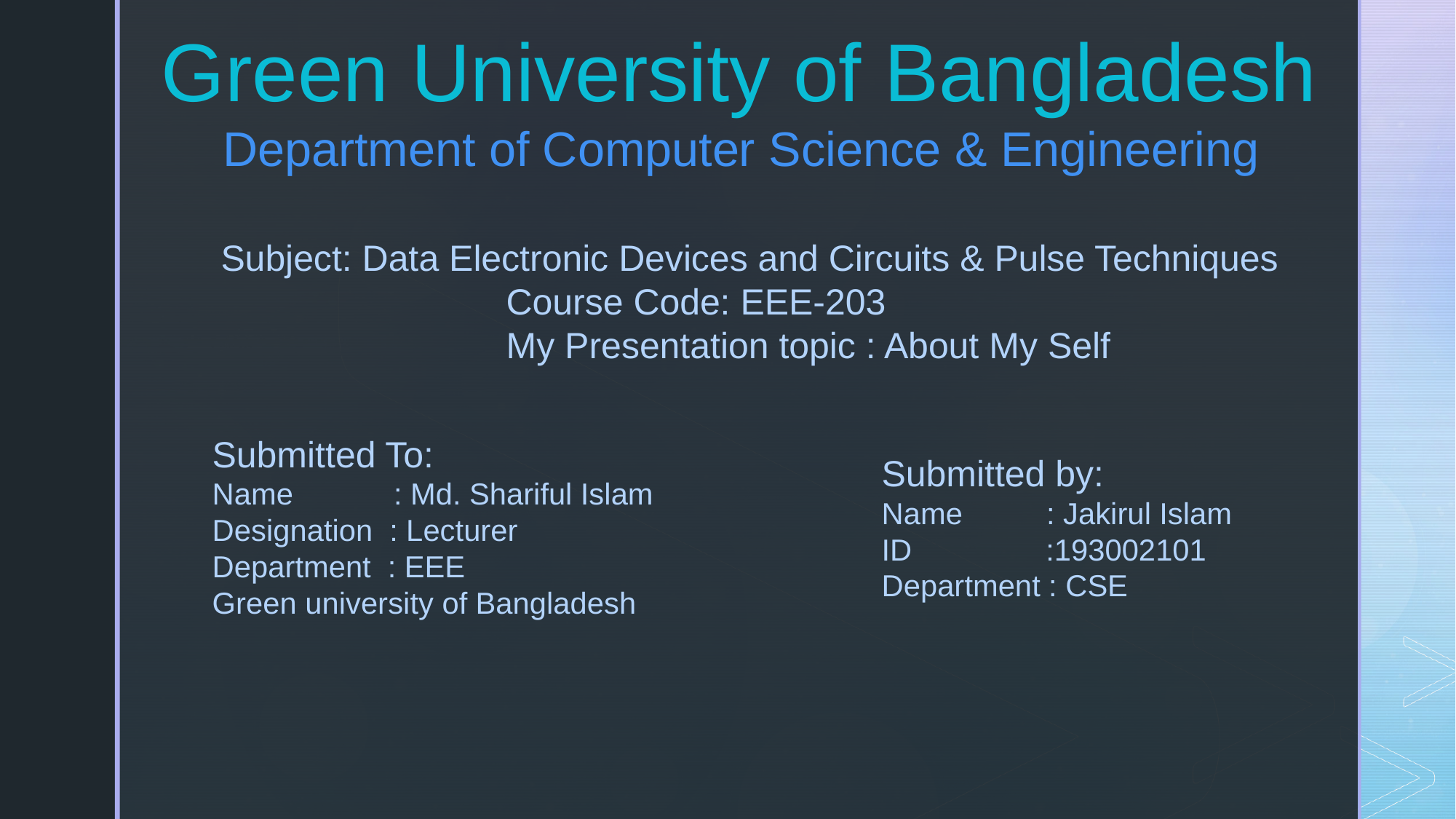

Green University of Bangladesh
             Department of Computer Science & Engineering

                 Subject: Data Electronic Devices and Circuits & Pulse Techniques
                                             Course Code: EEE-203
                                             My Presentation topic : About My Self

Submitted To:
Name            : Md. Shariful Islam
Designation  : Lecturer
Department  : EEE
Green university of Bangladesh
Submitted by:
Name          : Jakirul Islam
ID                :193002101
Department : CSE